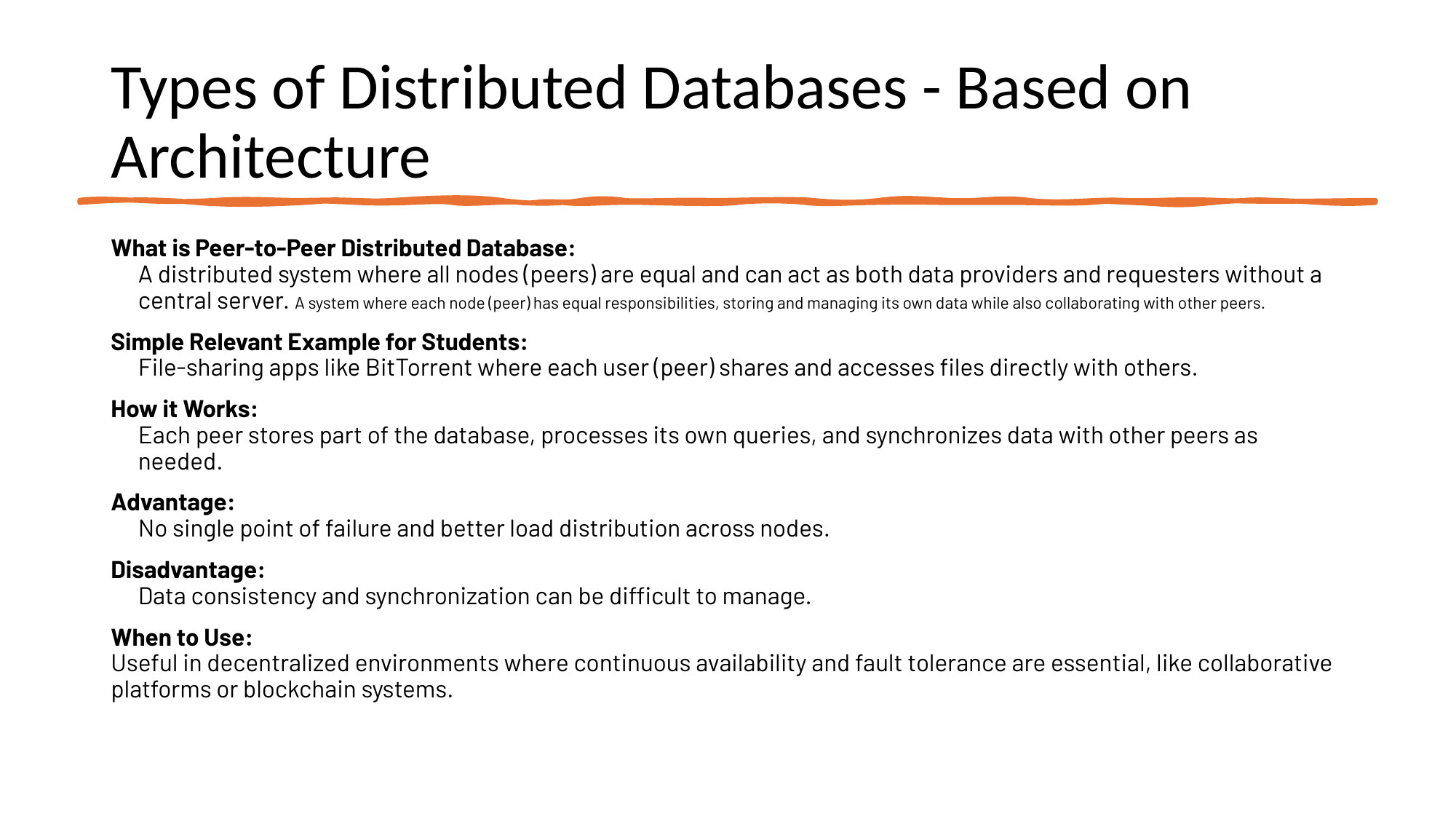

# Types of Distributed Databases - Based on Architecture

What is Peer-to-Peer Distributed Database:
A distributed system where all nodes (peers) are equal and can act as both data providers and requesters without a central server. A system where each node (peer) has equal responsibilities, storing and managing its own data while also collaborating with other peers.
Simple Relevant Example for Students:
File-sharing apps like BitTorrent where each user (peer) shares and accesses files directly with others.
How it Works:
Each peer stores part of the database, processes its own queries, and synchronizes data with other peers as needed.
Advantage:
No single point of failure and better load distribution across nodes.
Disadvantage:
Data consistency and synchronization can be difficult to manage.
When to Use:
Useful in decentralized environments where continuous availability and fault tolerance are essential, like collaborative platforms or blockchain systems.